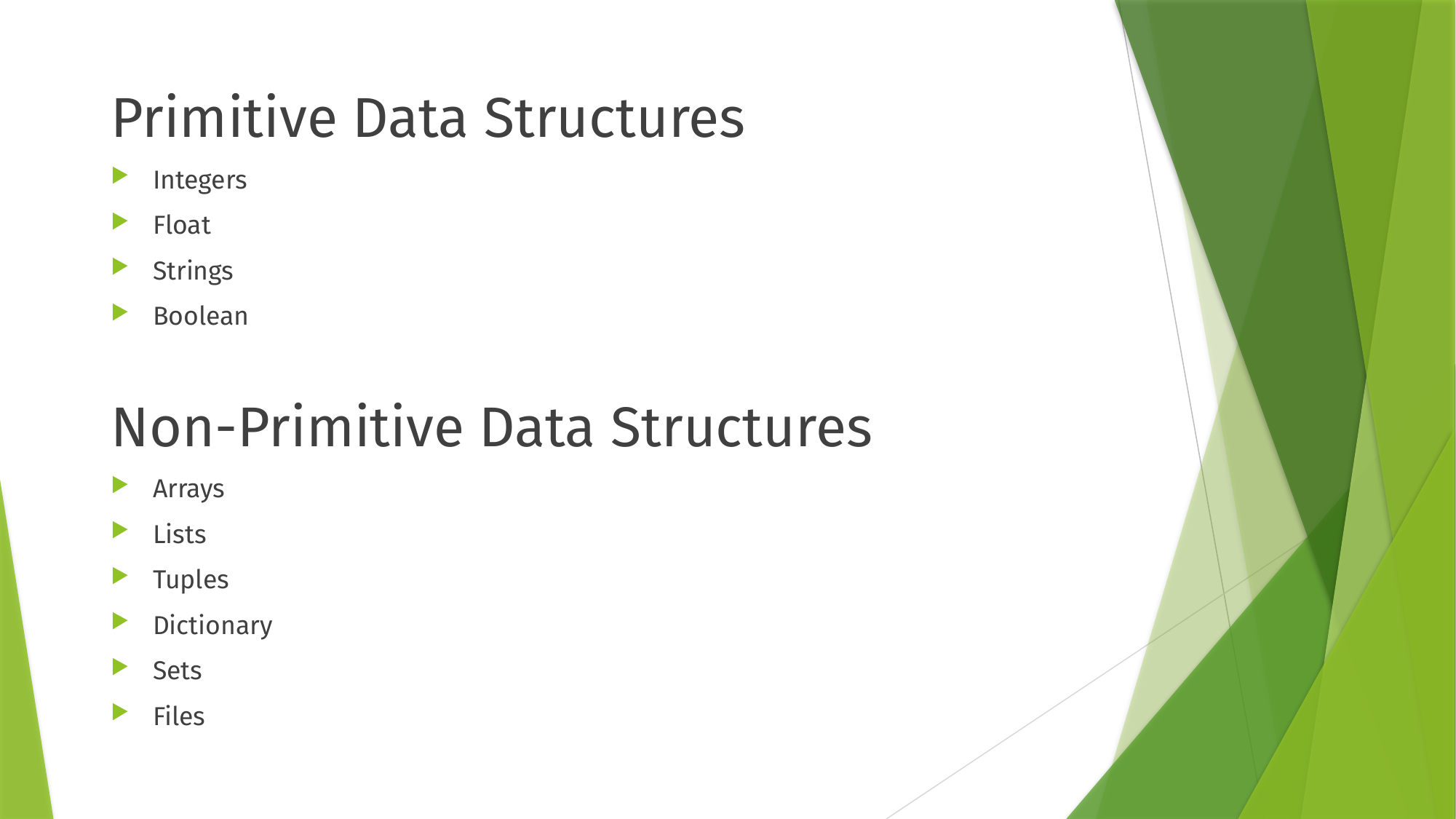

Primitive Data Structures
Integers
Float
Strings
Boolean

Non-Primitive Data Structures
Arrays
Lists
Tuples
Dictionary
Sets
Files